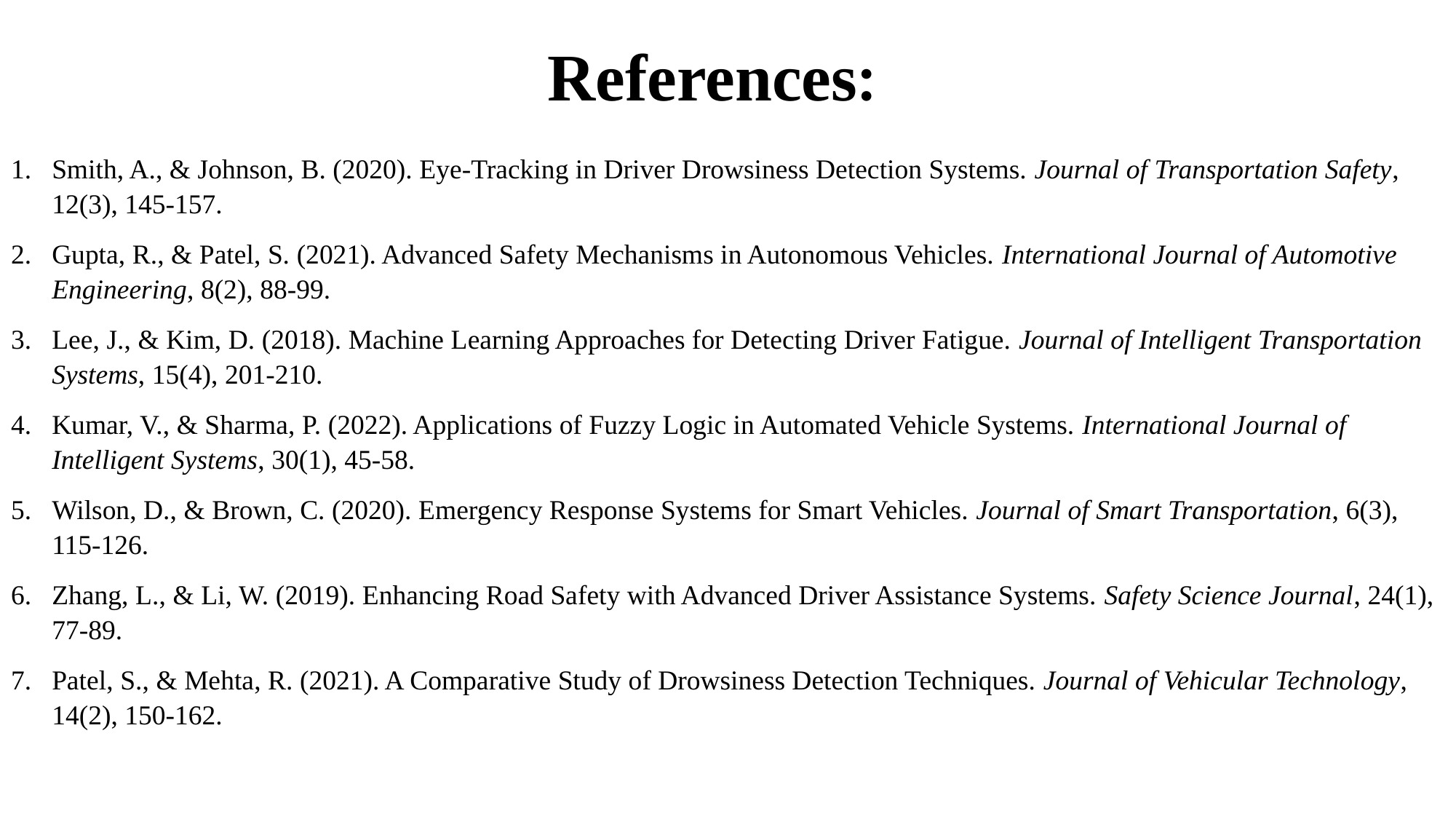

# References:
Smith, A., & Johnson, B. (2020). Eye-Tracking in Driver Drowsiness Detection Systems. Journal of Transportation Safety, 12(3), 145-157.
Gupta, R., & Patel, S. (2021). Advanced Safety Mechanisms in Autonomous Vehicles. International Journal of Automotive Engineering, 8(2), 88-99.
Lee, J., & Kim, D. (2018). Machine Learning Approaches for Detecting Driver Fatigue. Journal of Intelligent Transportation Systems, 15(4), 201-210.
Kumar, V., & Sharma, P. (2022). Applications of Fuzzy Logic in Automated Vehicle Systems. International Journal of Intelligent Systems, 30(1), 45-58.
Wilson, D., & Brown, C. (2020). Emergency Response Systems for Smart Vehicles. Journal of Smart Transportation, 6(3), 115-126.
Zhang, L., & Li, W. (2019). Enhancing Road Safety with Advanced Driver Assistance Systems. Safety Science Journal, 24(1), 77-89.
Patel, S., & Mehta, R. (2021). A Comparative Study of Drowsiness Detection Techniques. Journal of Vehicular Technology, 14(2), 150-162.